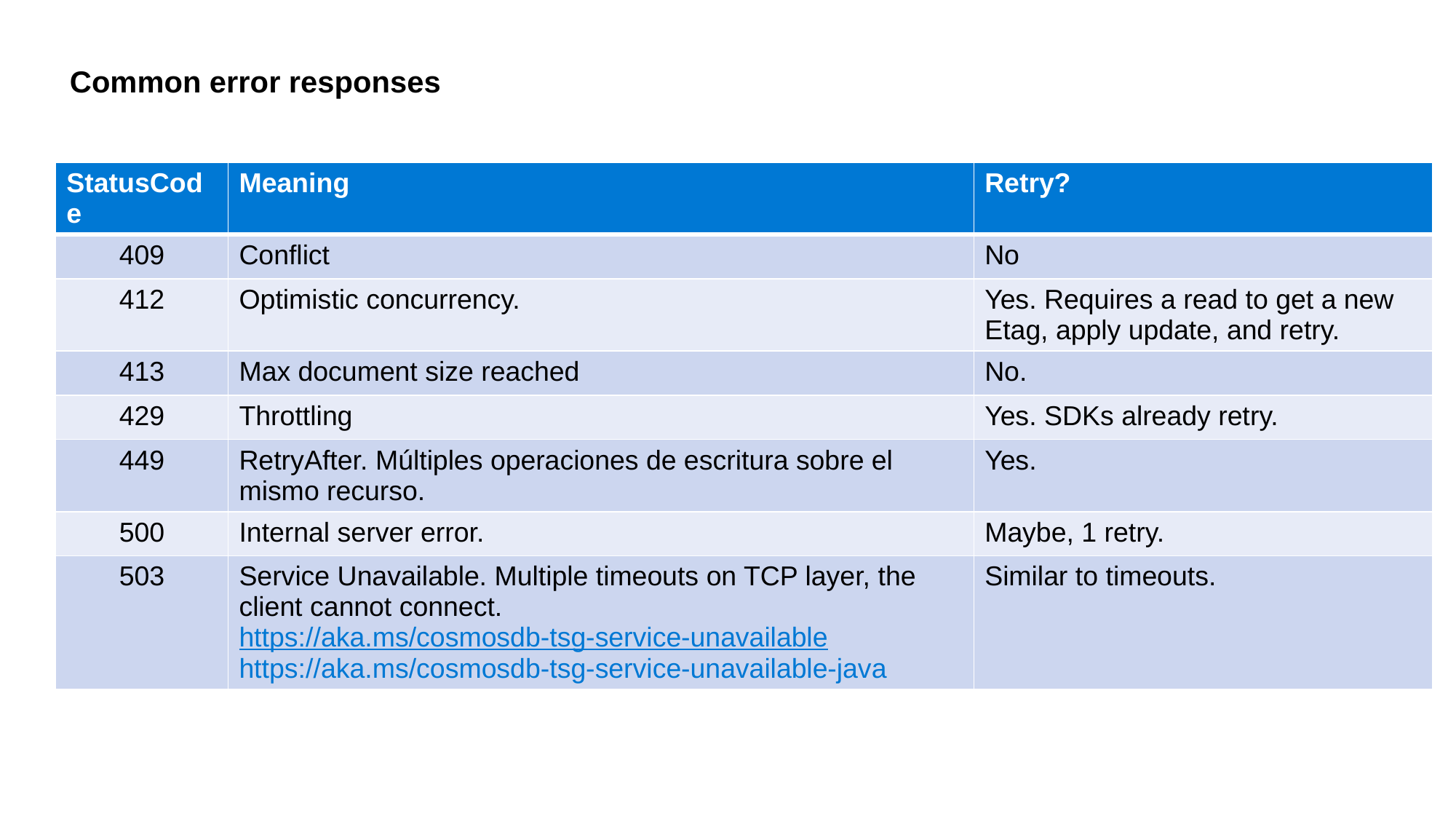

# Common error responses
| StatusCode | Meaning | Retry? |
| --- | --- | --- |
| 409 | Conflict | No |
| 412 | Optimistic concurrency. | Yes. Requires a read to get a new Etag, apply update, and retry. |
| 413 | Max document size reached | No. |
| 429 | Throttling | Yes. SDKs already retry. |
| 449 | RetryAfter. Múltiples operaciones de escritura sobre el mismo recurso. | Yes. |
| 500 | Internal server error. | Maybe, 1 retry. |
| 503 | Service Unavailable. Multiple timeouts on TCP layer, the client cannot connect. https://aka.ms/cosmosdb-tsg-service-unavailable https://aka.ms/cosmosdb-tsg-service-unavailable-java | Similar to timeouts. |